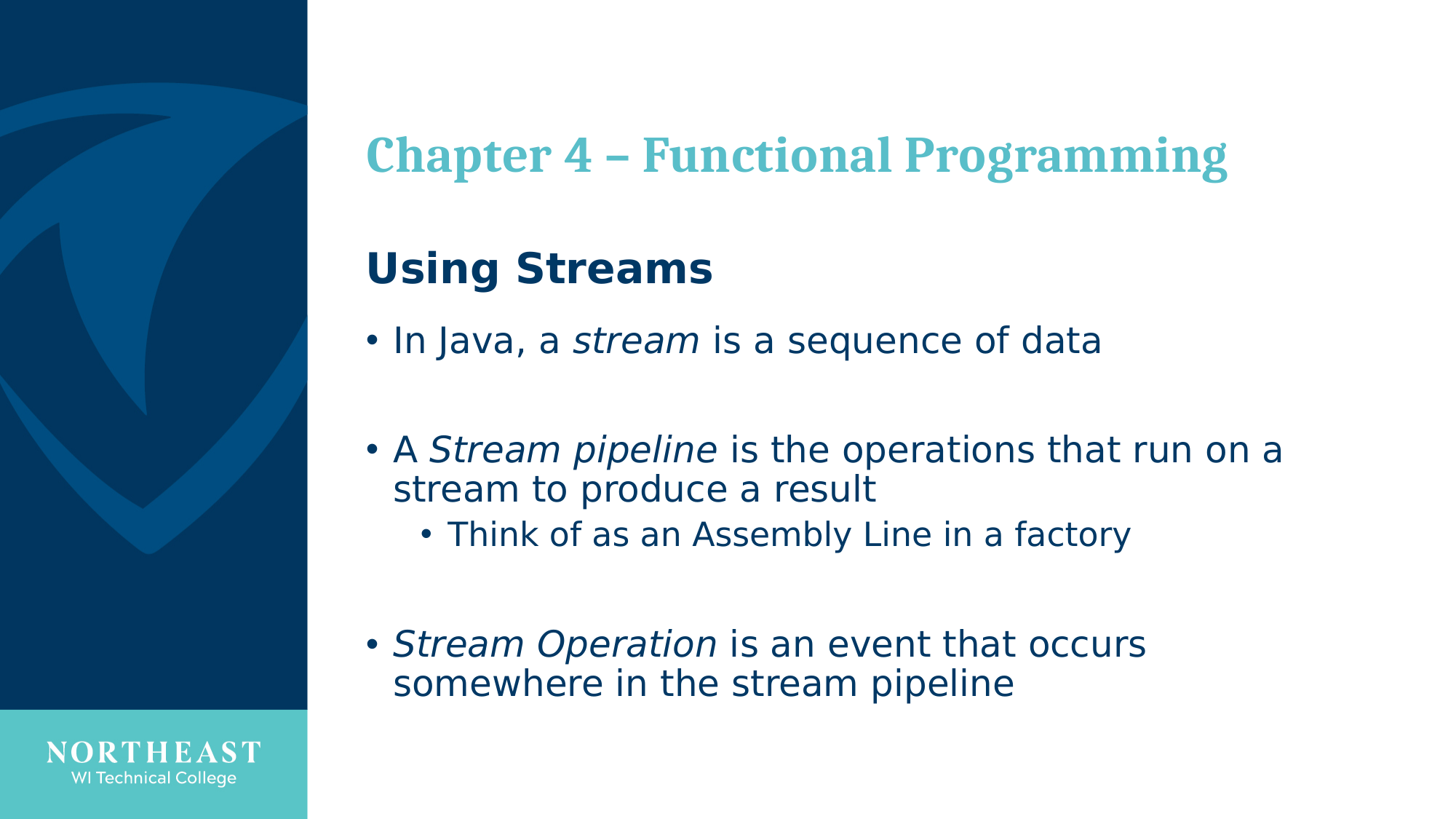

# Chapter 4 – Functional Programming
Using Streams
In Java, a stream is a sequence of data

A Stream pipeline is the operations that run on a stream to produce a result
Think of as an Assembly Line in a factory

Stream Operation is an event that occurs somewhere in the stream pipeline